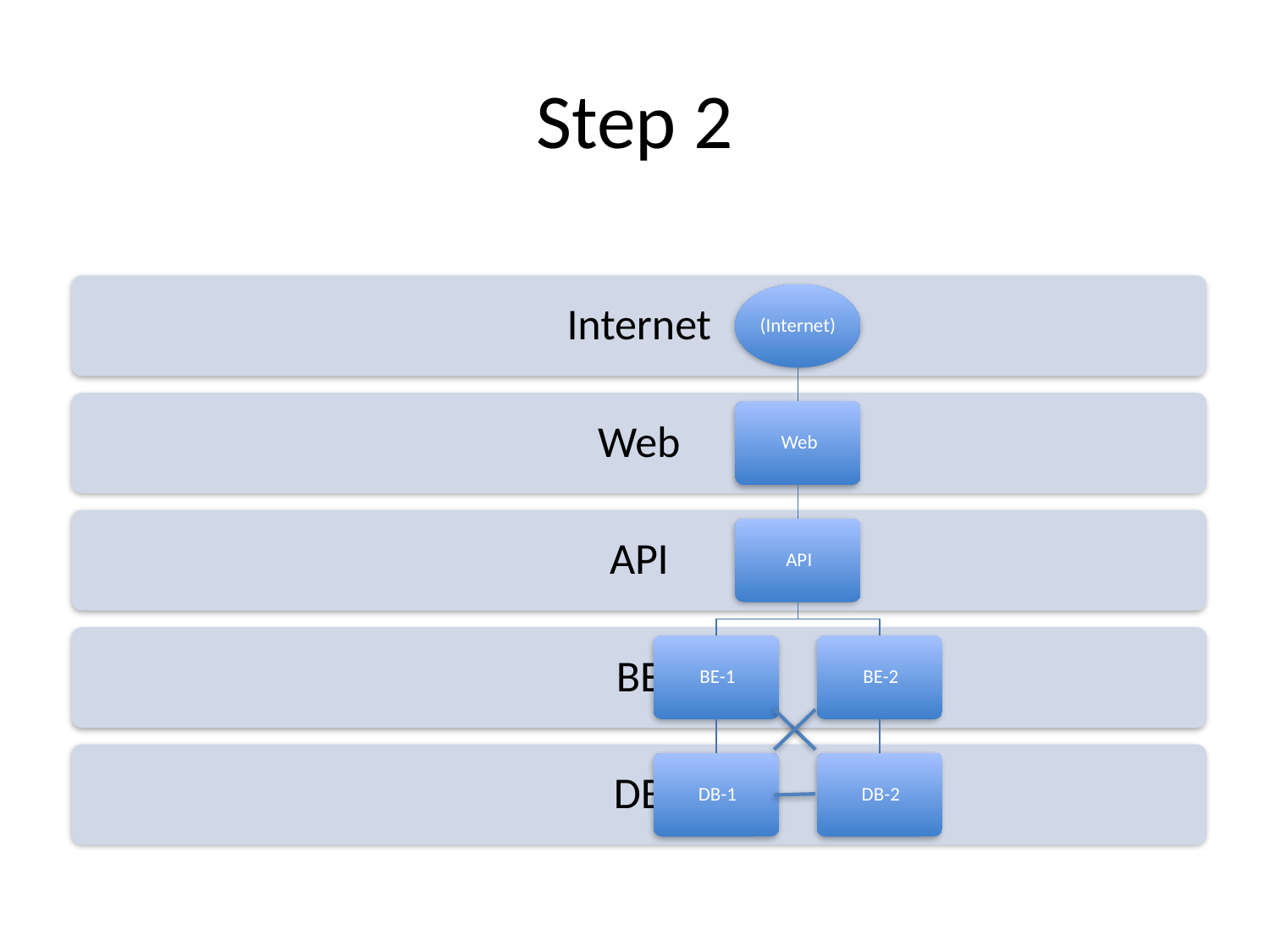

# Step 2
DB
BE
API
Web
Internet
(Internet)
Web
API
BE-1
DB-1
BE-2
DB-2